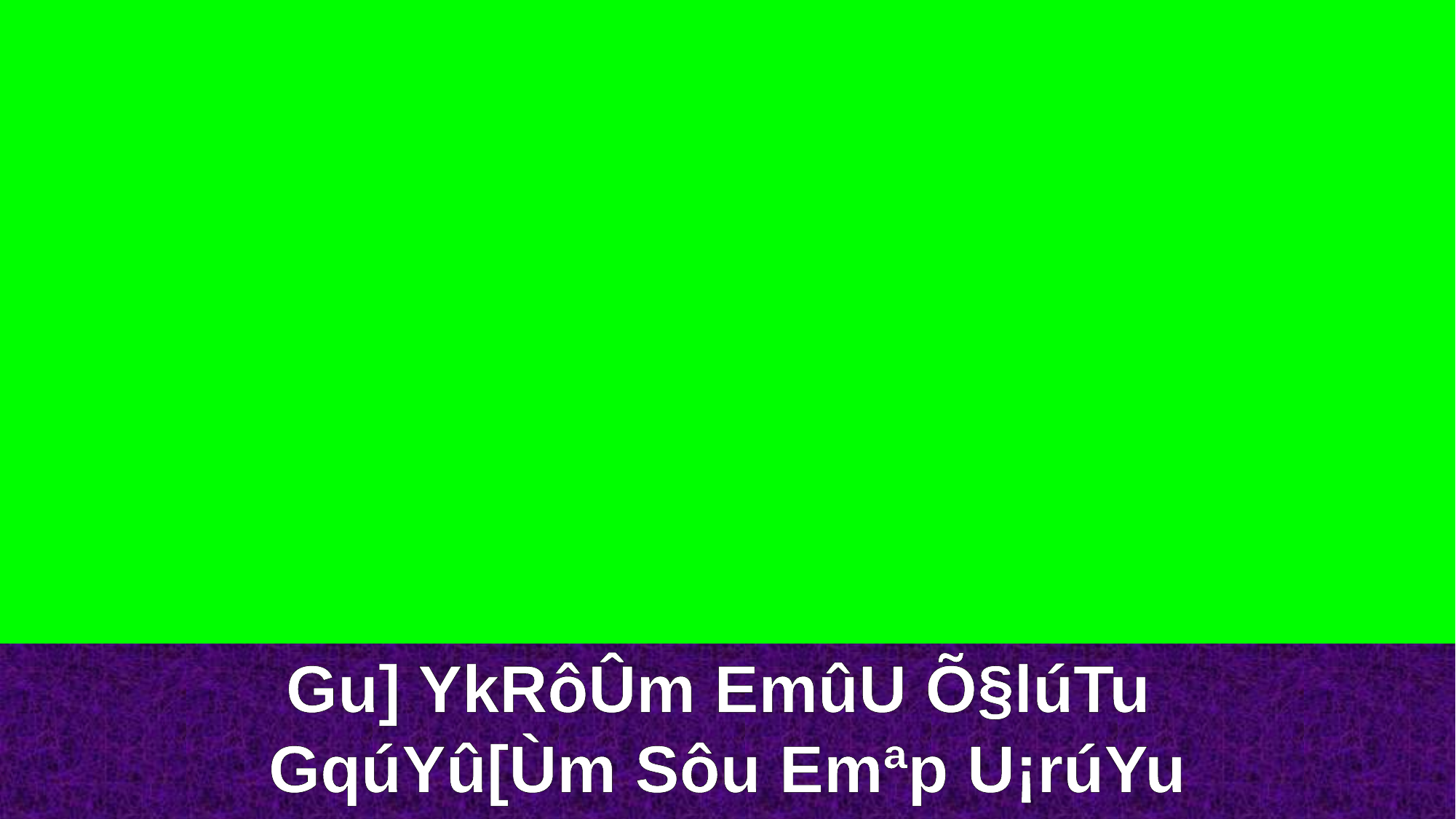

Gu] YkRôÛm EmûU Õ§lúTu
GqúYû[Ùm Sôu Emªp U¡rúYu